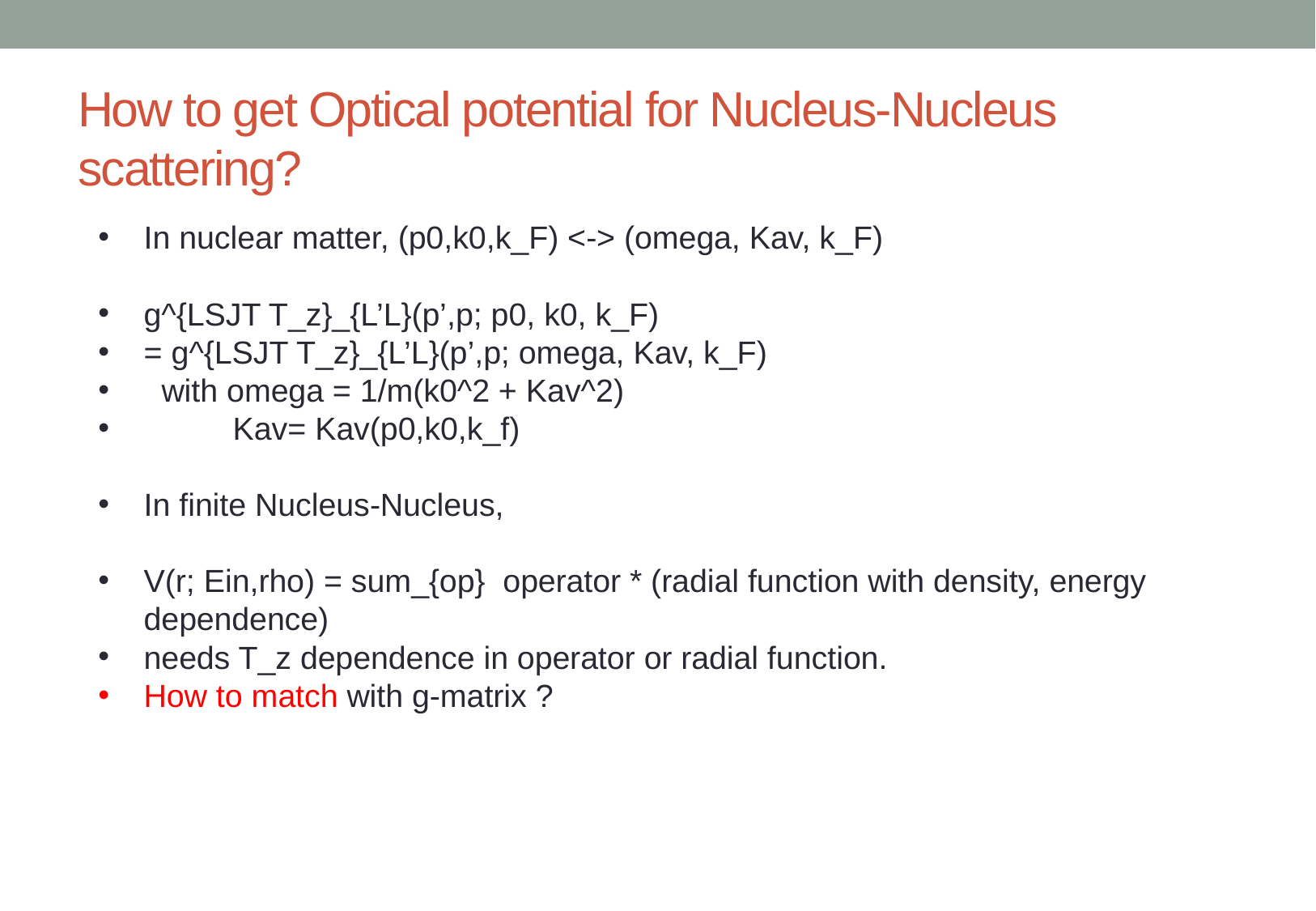

# How to get Optical potential for Nucleus-Nucleus scattering?
In nuclear matter, (p0,k0,k_F) <-> (omega, Kav, k_F)

g^{LSJT T_z}_{L’L}(p’,p; p0, k0, k_F)
= g^{LSJT T_z}_{L’L}(p’,p; omega, Kav, k_F)
  with omega = 1/m(k0^2 + Kav^2)
          Kav= Kav(p0,k0,k_f)

In finite Nucleus-Nucleus,

V(r; Ein,rho) = sum_{op}  operator * (radial function with density, energy  dependence)
needs T_z dependence in operator or radial function.
How to match with g-matrix ?